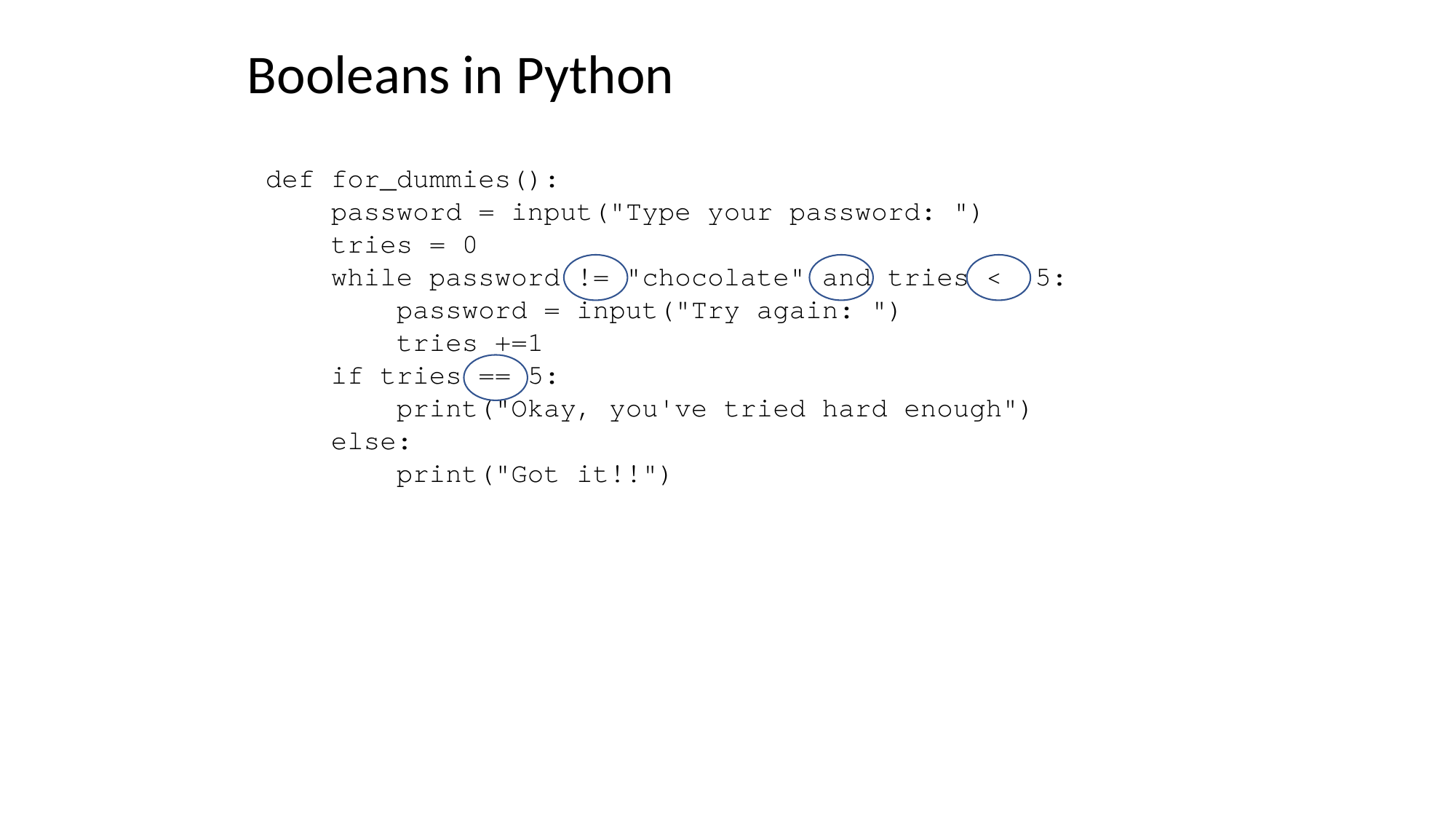

# Booleans in Python
def for_dummies():
    password = input("Type your password: ")
    tries = 0
    while password != "chocolate" and tries <  5:
        password = input("Try again: ")
        tries +=1
    if tries == 5:
        print("Okay, you've tried hard enough")
    else:
        print("Got it!!")